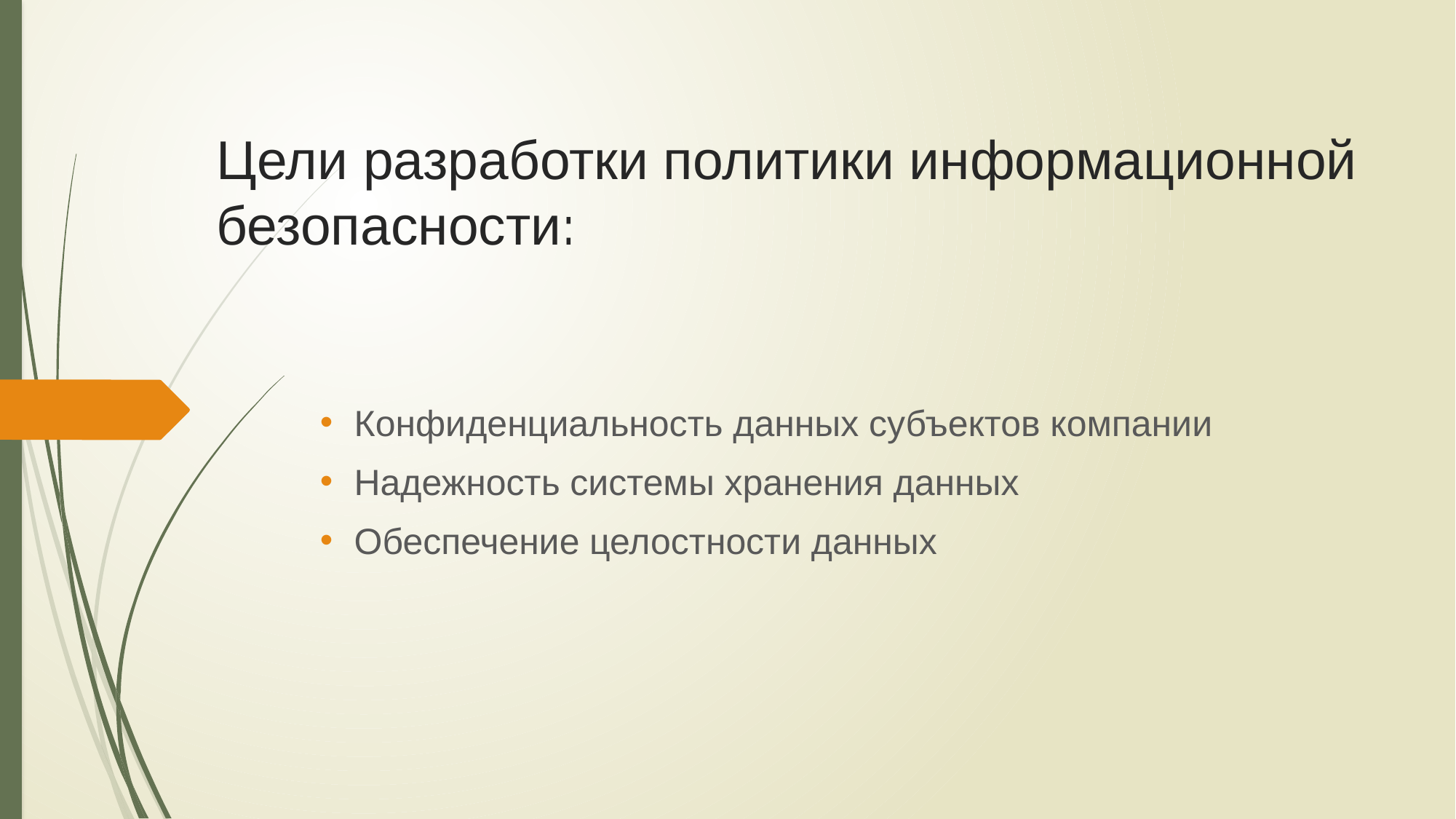

# Цели разработки политики информационной безопасности:
Конфиденциальность данных субъектов компании
Надежность системы хранения данных
Обеспечение целостности данных